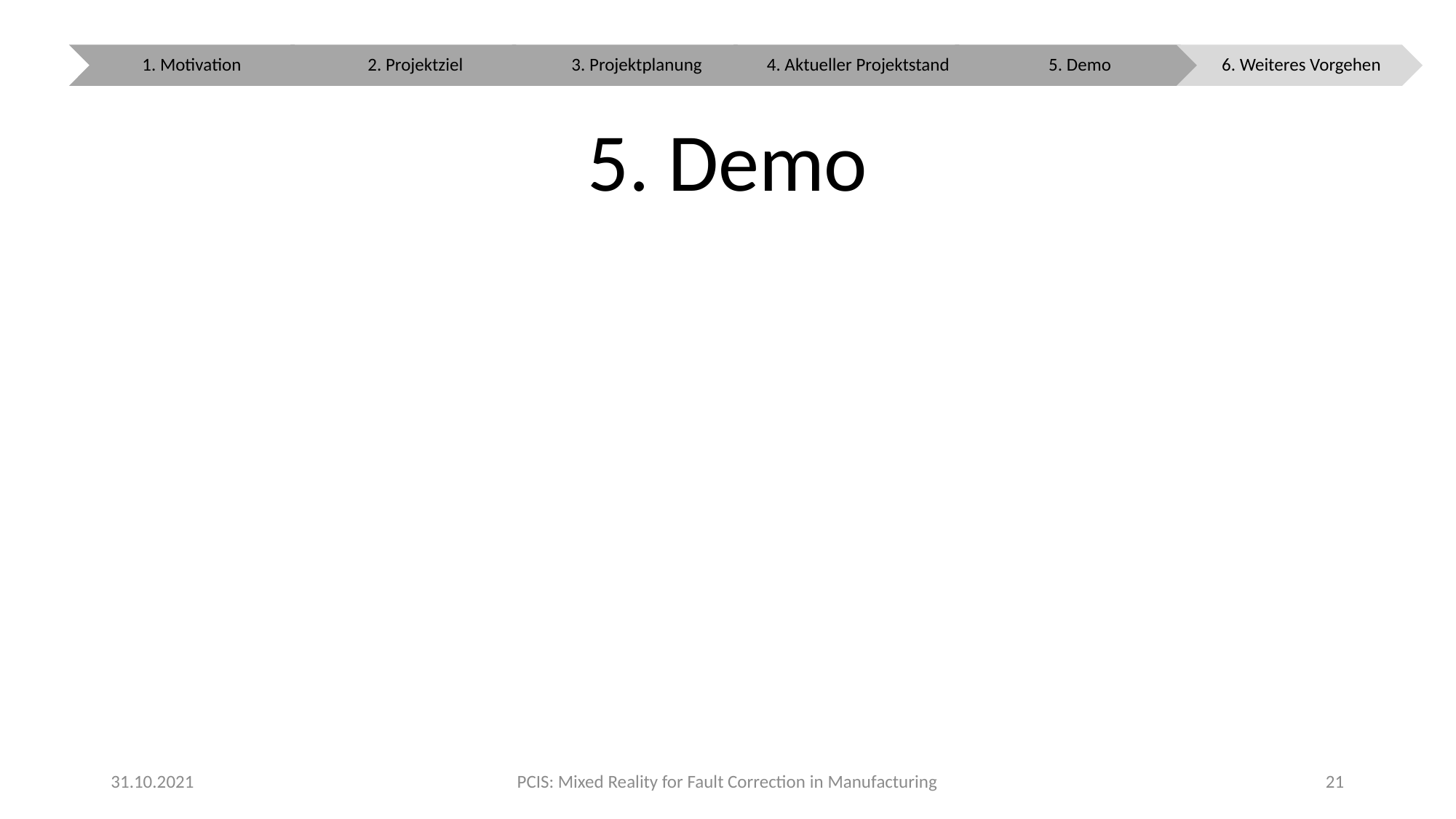

1. Motivation
2. Projektziel
3. Projektplanung
4. Aktueller Projektstand
5. Demo
6. Weiteres Vorgehen
5. Demo
31.10.2021
PCIS: Mixed Reality for Fault Correction in Manufacturing
21